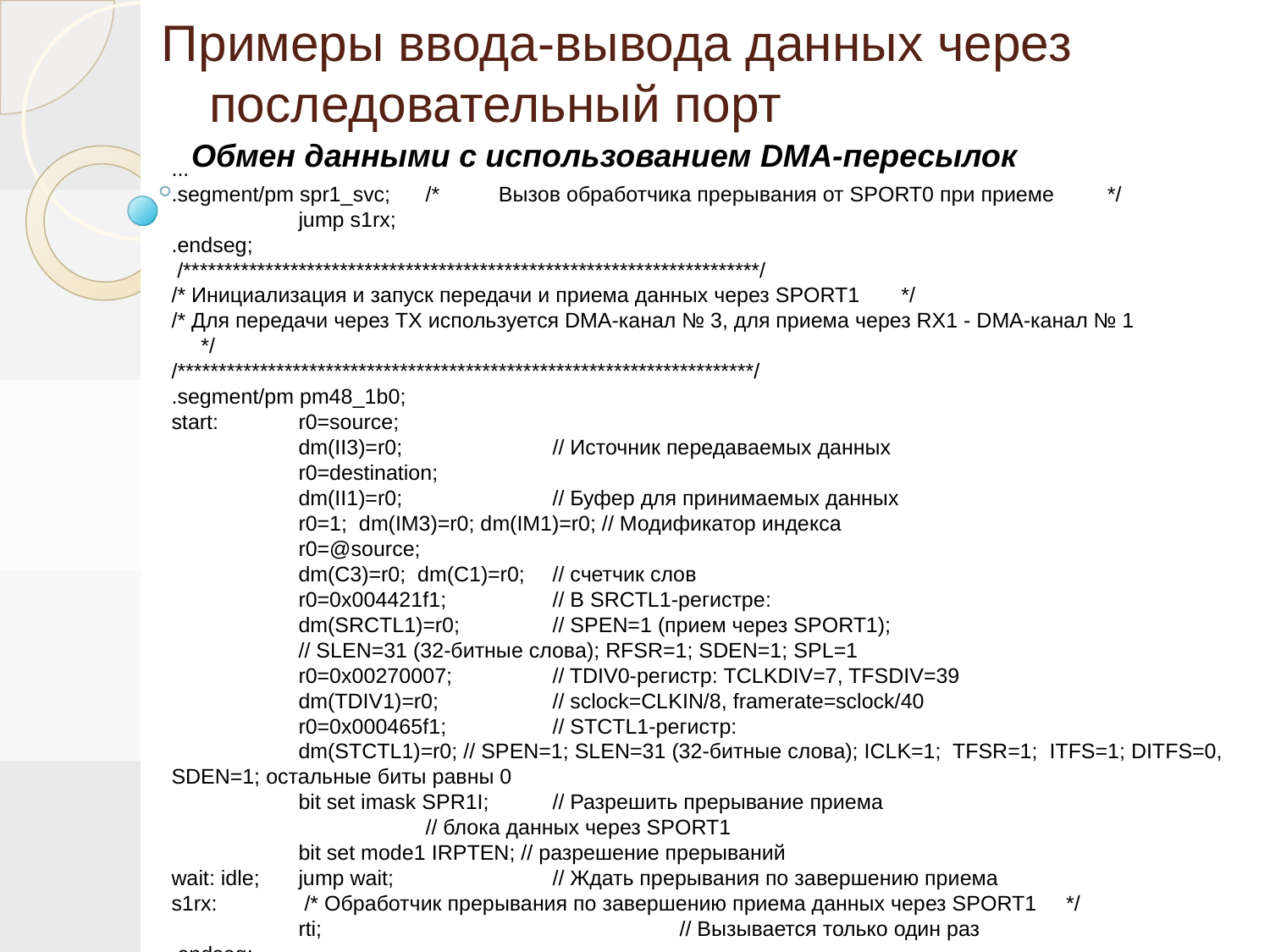

# Примеры ввода-вывода данных через последовательный порт
Обмен данными с использованием DMA-пересылок
...
.segment/pm spr1_svc; 	/*          Вызов обработчика прерывания от SPORT0 при приеме         */
	jump s1rx;
.endseg;
 /**********************************************************************/
/* Инициализация и запуск передачи и приема данных через SPORT1       */
/* Для передачи через TX используется DMA-канал № 3, для приема через RX1 - DMA-канал № 1                       */
/**********************************************************************/
.segment/pm pm48_1b0;
start:	r0=source;
	dm(II3)=r0; 		// Источник передаваемых данных
	r0=destination;
	dm(II1)=r0; 		// Буфер для принимаемых данных
	r0=1;  dm(IM3)=r0; dm(IM1)=r0; // Модификатор индекса
	r0=@source;
	dm(C3)=r0;  dm(C1)=r0;	// счетчик слов
	r0=0x004421f1; 	// В SRCTL1-регистре:
	dm(SRCTL1)=r0; 	// SPEN=1 (прием через SPORT1);
	// SLEN=31 (32-битные слова); RFSR=1; SDEN=1; SPL=1
	r0=0x00270007; 	// TDIV0-регистр: TCLKDIV=7, TFSDIV=39
	dm(TDIV1)=r0;	// sclock=CLKIN/8, framerate=sclock/40
	r0=0x000465f1; 	// STCTL1-регистр:
	dm(STCTL1)=r0; // SPEN=1; SLEN=31 (32-битные слова); ICLK=1;  TFSR=1;  ITFS=1; DITFS=0, SDEN=1; остальные биты равны 0
	bit set imask SPR1I; 	// Разрешить прерывание приема
		// блока данных через SPORT1
	bit set mode1 IRPTEN; // разрешение прерываний
wait: idle; 	jump wait; 		// Ждать прерывания по завершению приема
s1rx:	 /* Обработчик прерывания по завершению приема данных через SPORT1     */
	rti;			// Вызывается только один раз
.endseg;